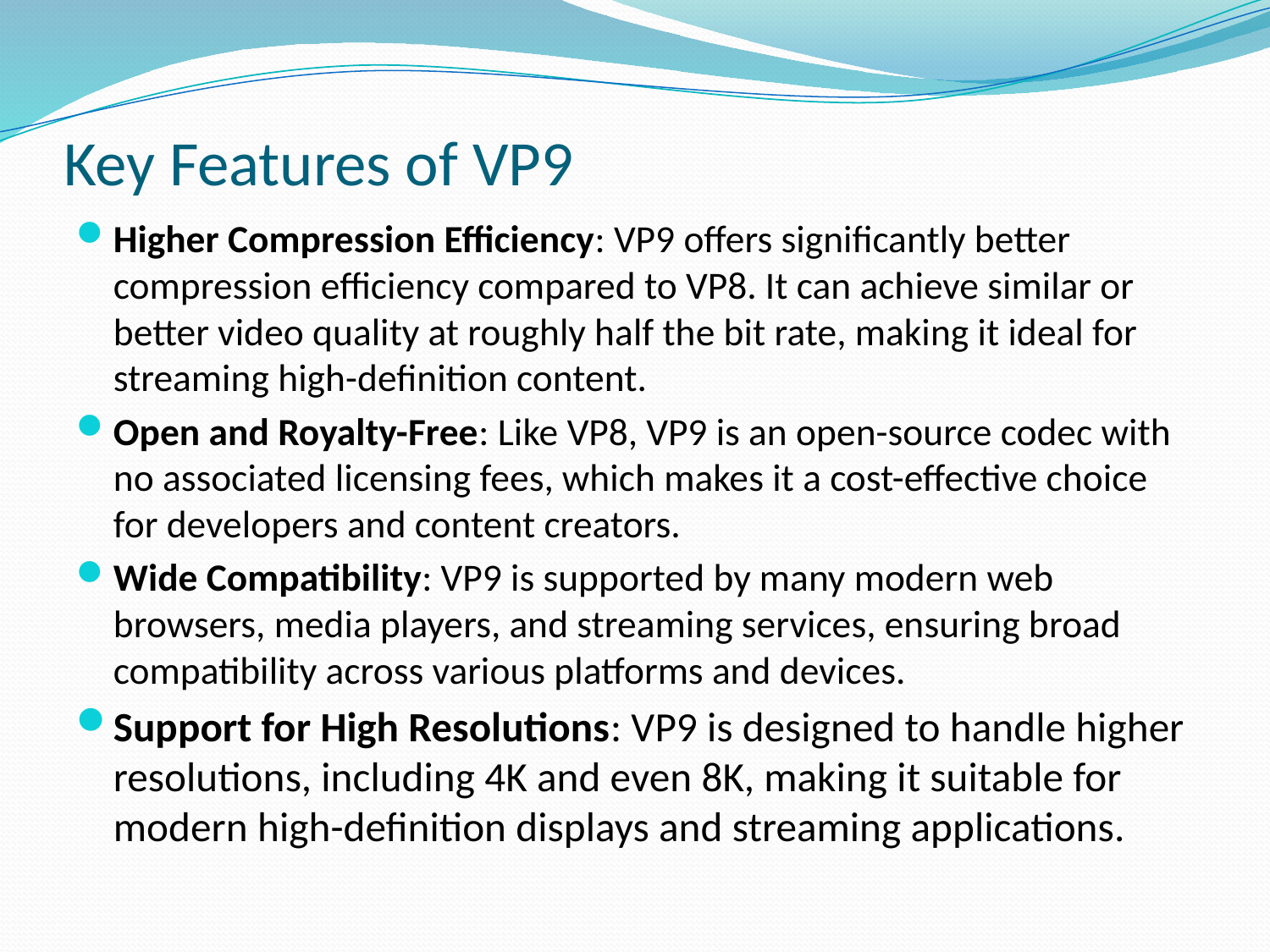

# Key Features of VP9
Higher Compression Efficiency: VP9 offers significantly better compression efficiency compared to VP8. It can achieve similar or better video quality at roughly half the bit rate, making it ideal for streaming high-definition content.
Open and Royalty-Free: Like VP8, VP9 is an open-source codec with no associated licensing fees, which makes it a cost-effective choice for developers and content creators.
Wide Compatibility: VP9 is supported by many modern web browsers, media players, and streaming services, ensuring broad compatibility across various platforms and devices.
Support for High Resolutions: VP9 is designed to handle higher resolutions, including 4K and even 8K, making it suitable for modern high-definition displays and streaming applications.